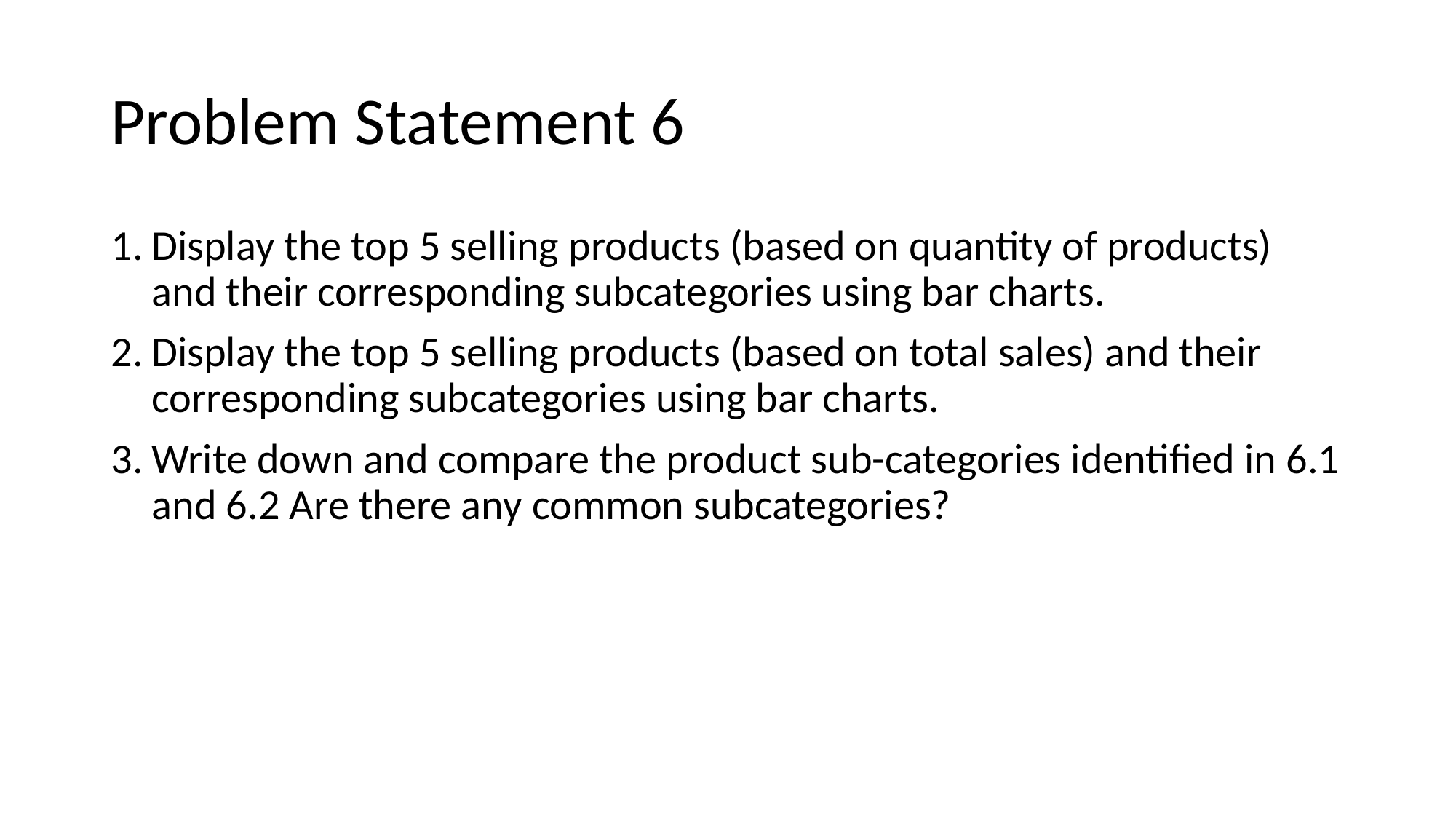

# Problem Statement 6
Display the top 5 selling products (based on quantity of products) and their corresponding subcategories using bar charts.
Display the top 5 selling products (based on total sales) and their corresponding subcategories using bar charts.
Write down and compare the product sub-categories identified in 6.1 and 6.2 Are there any common subcategories?